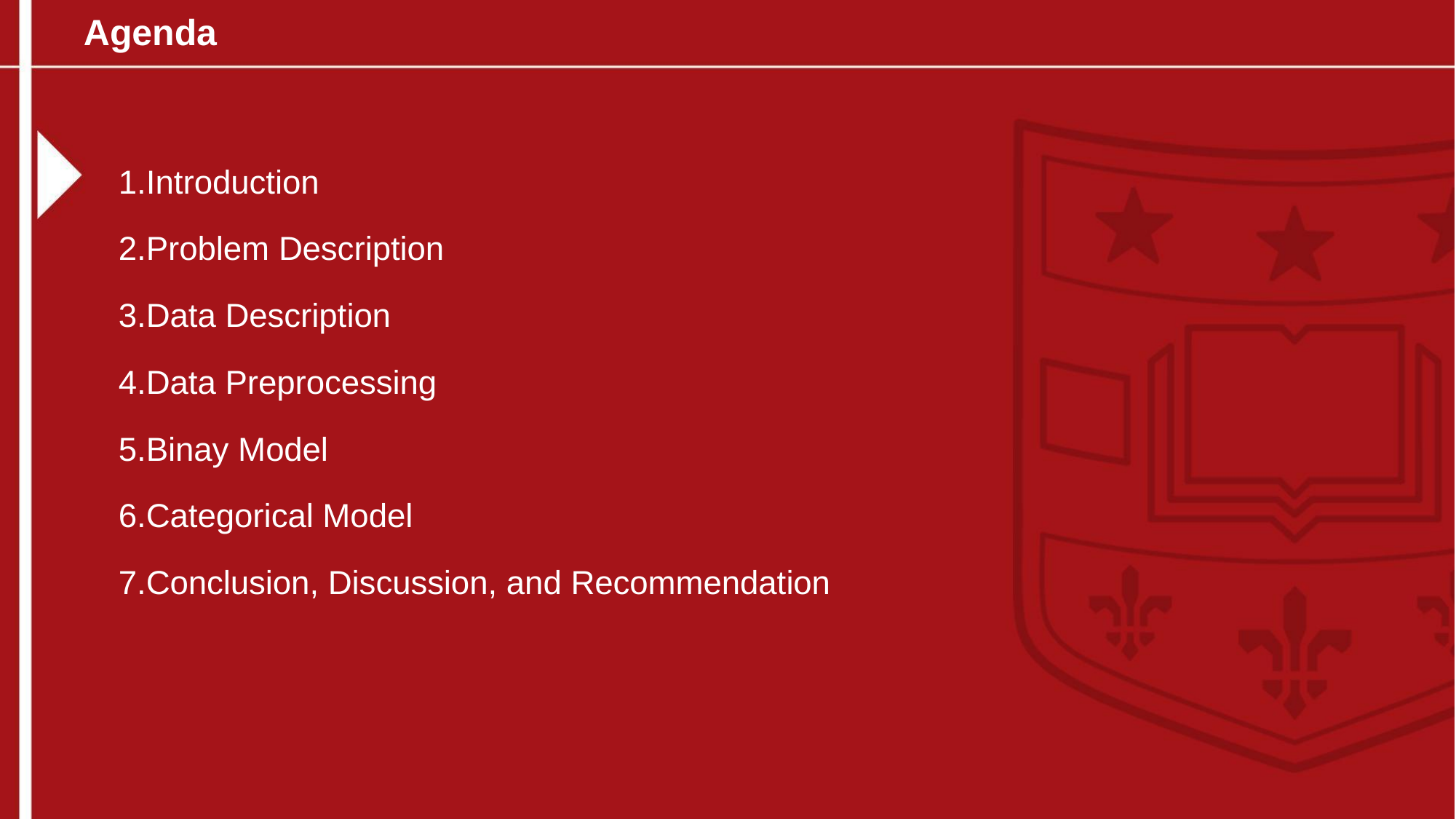

Agenda

1.Introduction
2.Problem Description
3.Data Description
4.Data Preprocessing
5.Binay Model
6.Categorical Model
7.Conclusion, Discussion, and Recommendation